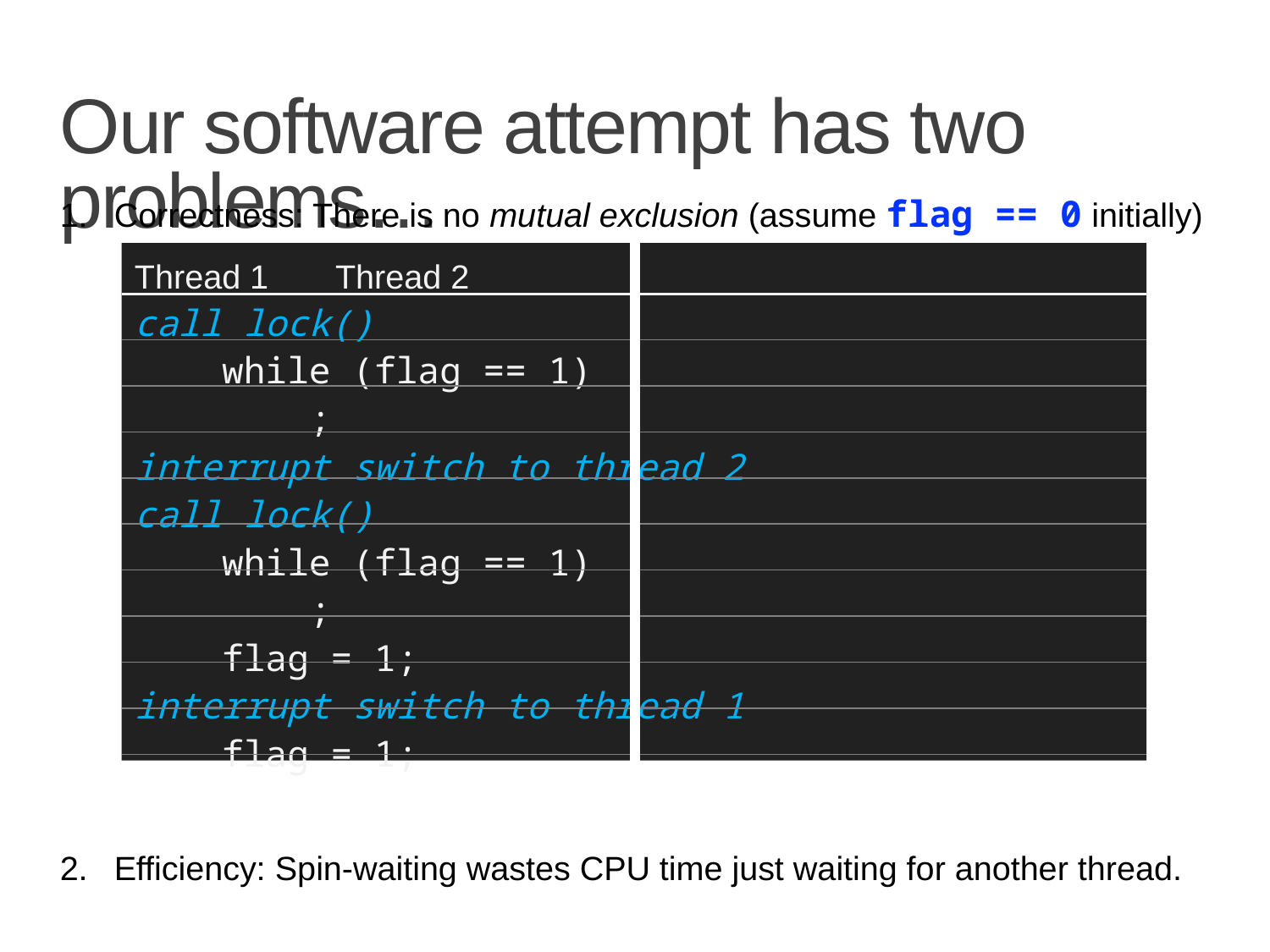

# Our software attempt has two problems…
Correctness: There is no mutual exclusion (assume flag == 0 initially)
Thread 1	Thread 2
call lock()
    while (flag == 1)
        ;
interrupt switch to thread 2
	call lock()
	    while (flag == 1)
	        ;
	    flag = 1;
	interrupt switch to thread 1
    flag = 1;

Efficiency: Spin-waiting wastes CPU time just waiting for another thread.